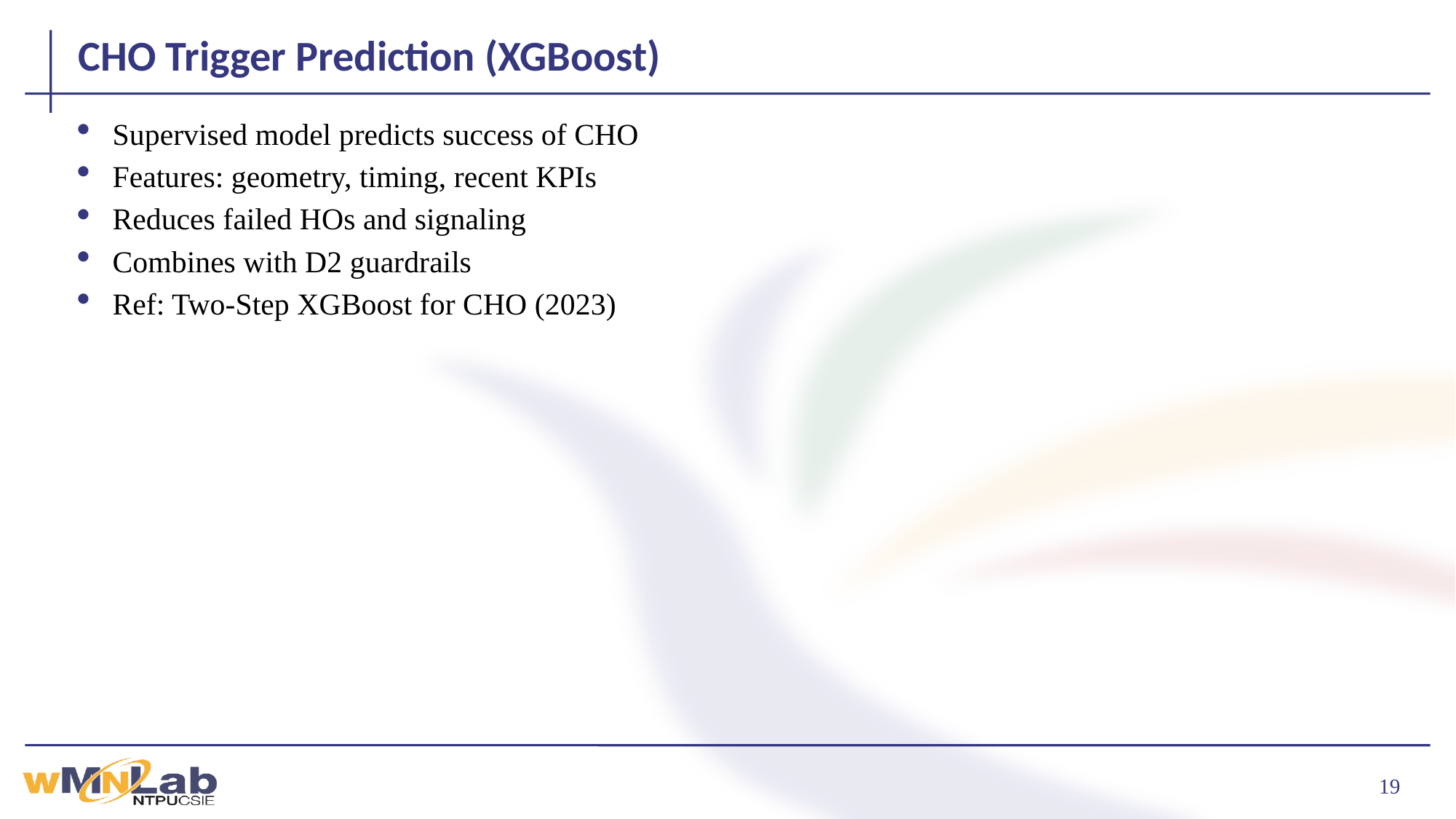

# CHO Trigger Prediction (XGBoost)
Supervised model predicts success of CHO
Features: geometry, timing, recent KPIs
Reduces failed HOs and signaling
Combines with D2 guardrails
Ref: Two‑Step XGBoost for CHO (2023)